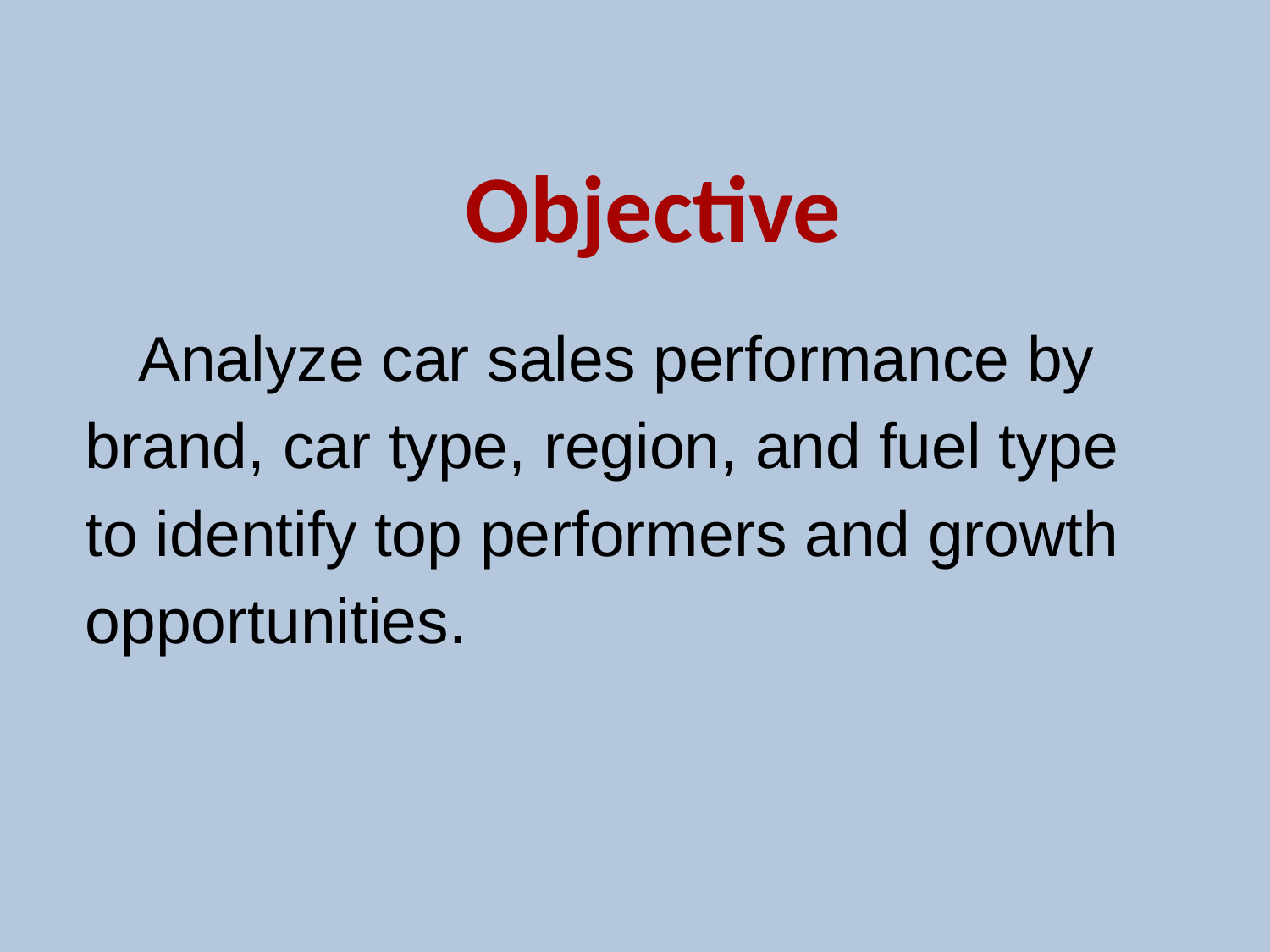

# Objective
   Analyze car sales performance by brand, car type, region, and fuel type to identify top performers and growth opportunities.